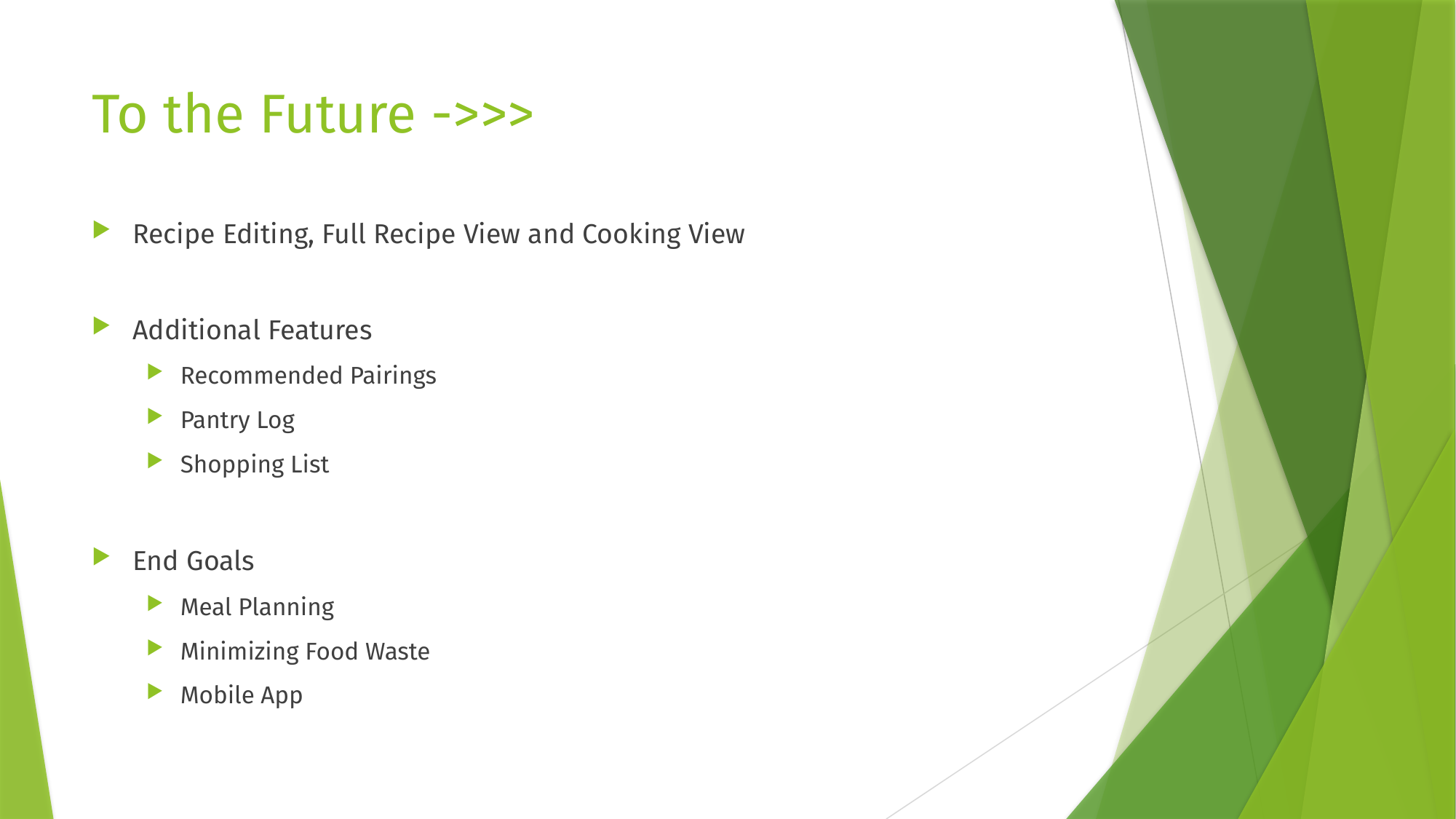

# To the Future ->>>
Recipe Editing, Full Recipe View and Cooking View

Additional Features
Recommended Pairings
Pantry Log
Shopping List

End Goals
Meal Planning
Minimizing Food Waste
Mobile App